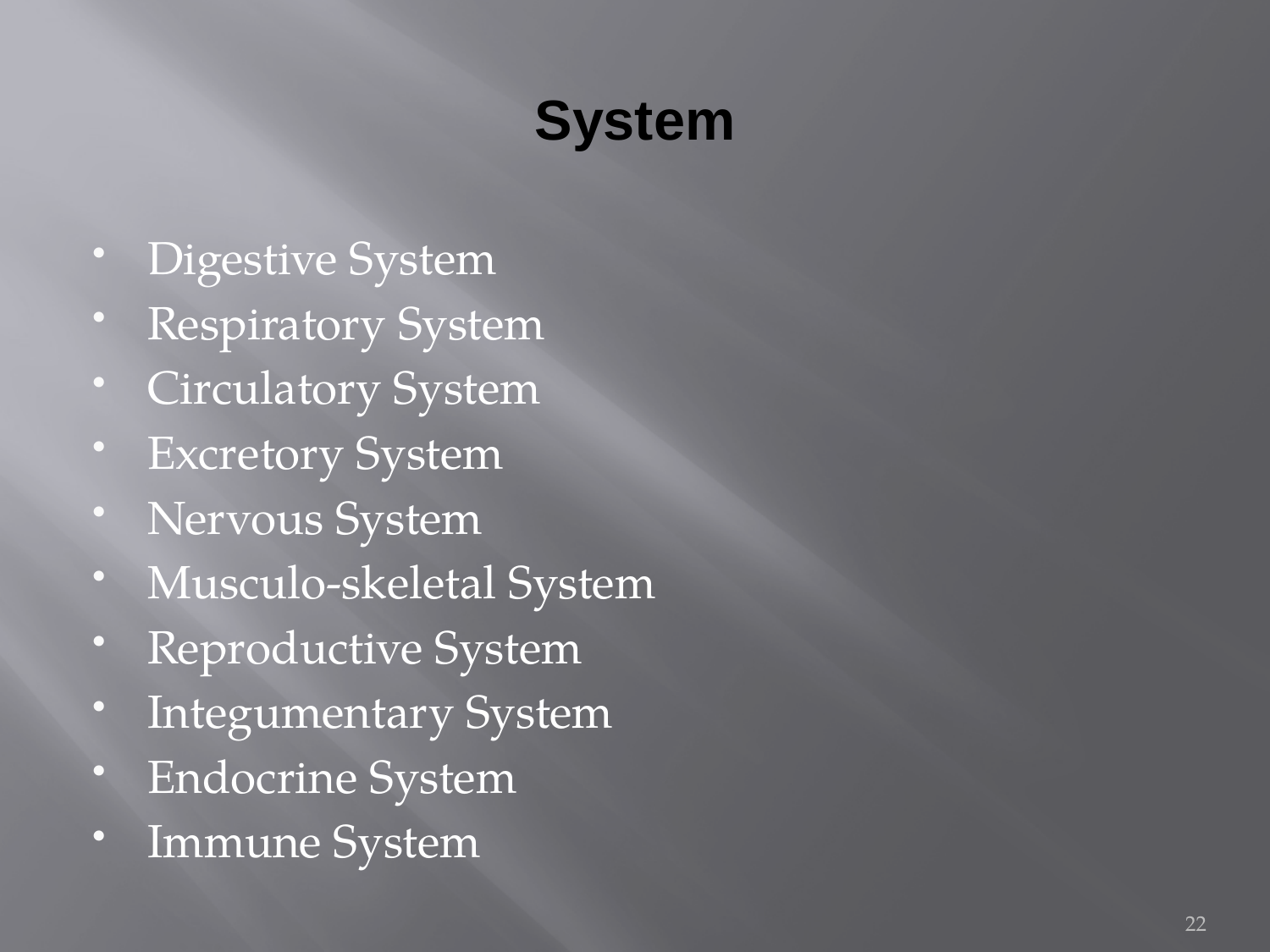

# System
Digestive System
Respiratory System
Circulatory System
Excretory System
Nervous System
Musculo-skeletal System
Reproductive System
Integumentary System
Endocrine System
Immune System

22